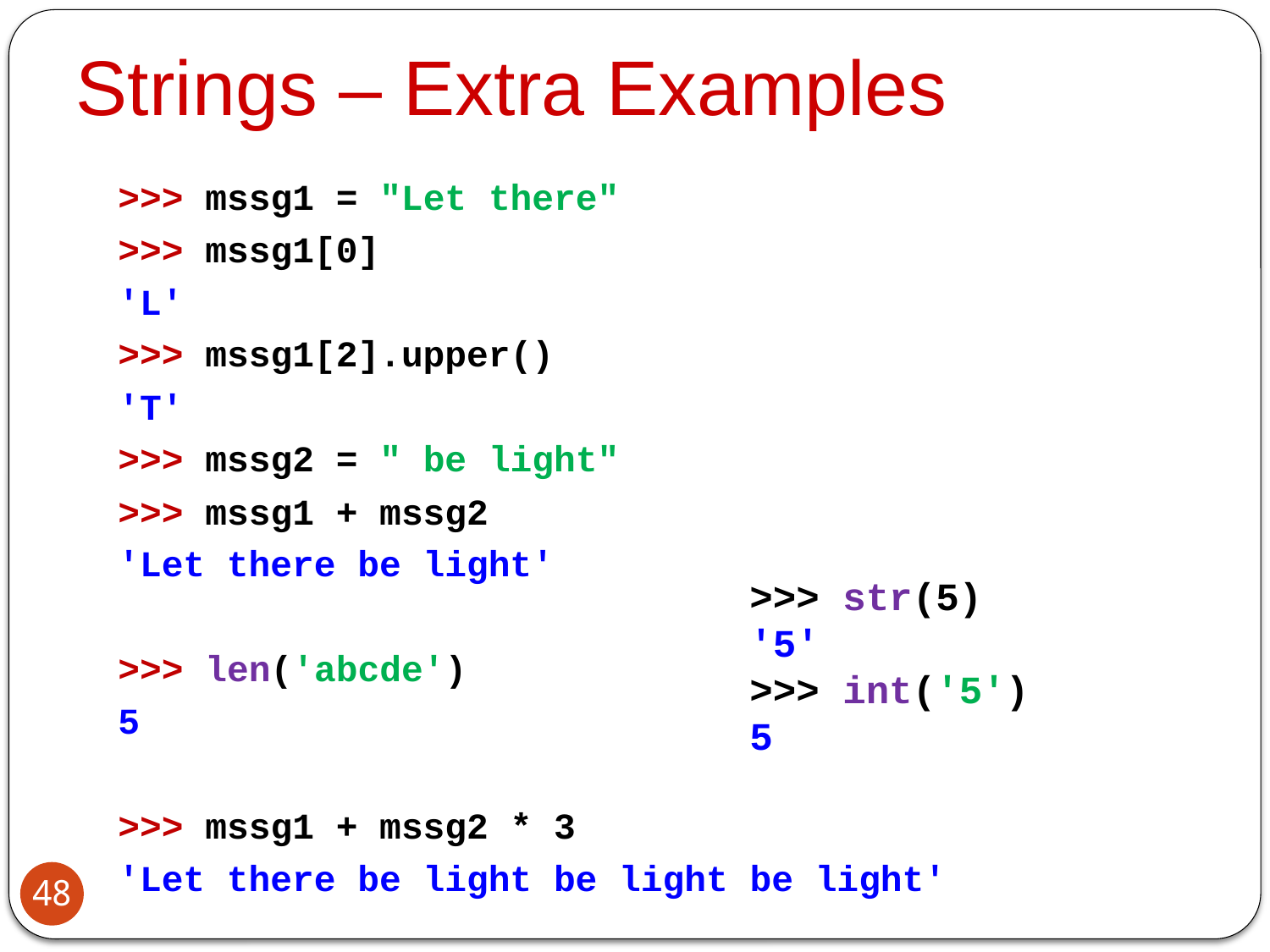

Strings – Extra Examples
>>> mssg1 = "Let there"
>>> mssg1[0]
'L'
>>> mssg1[2].upper()
'T'
>>> mssg2 = " be light"
>>> mssg1 + mssg2
'Let there be light'

>>> len('abcde')
5

>>> mssg1 + mssg2 * 3
'Let there be light be light be light'
>>> str(5)
'5'
>>> int('5')
5
48